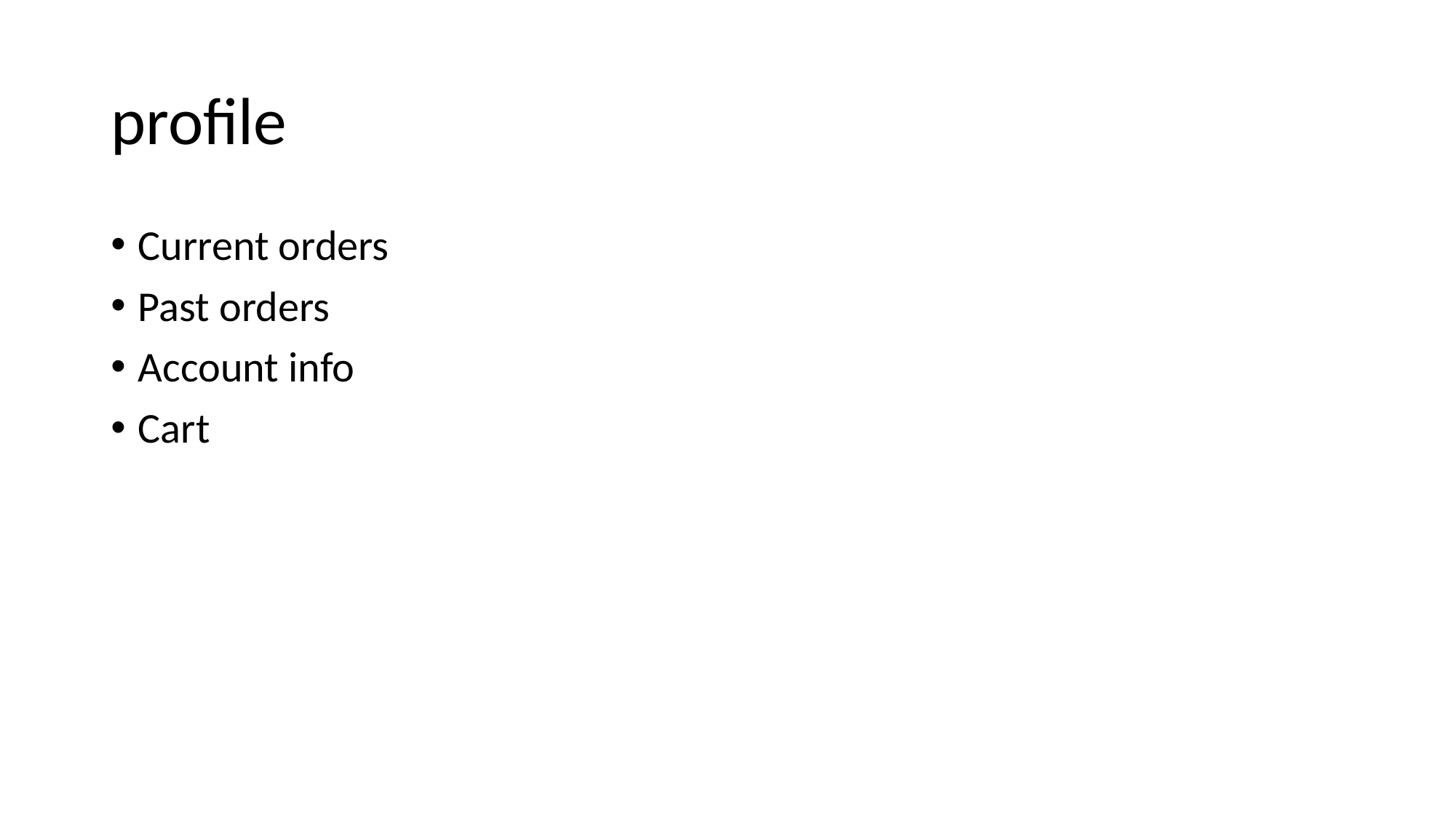

# profile
Current orders
Past orders
Account info
Cart